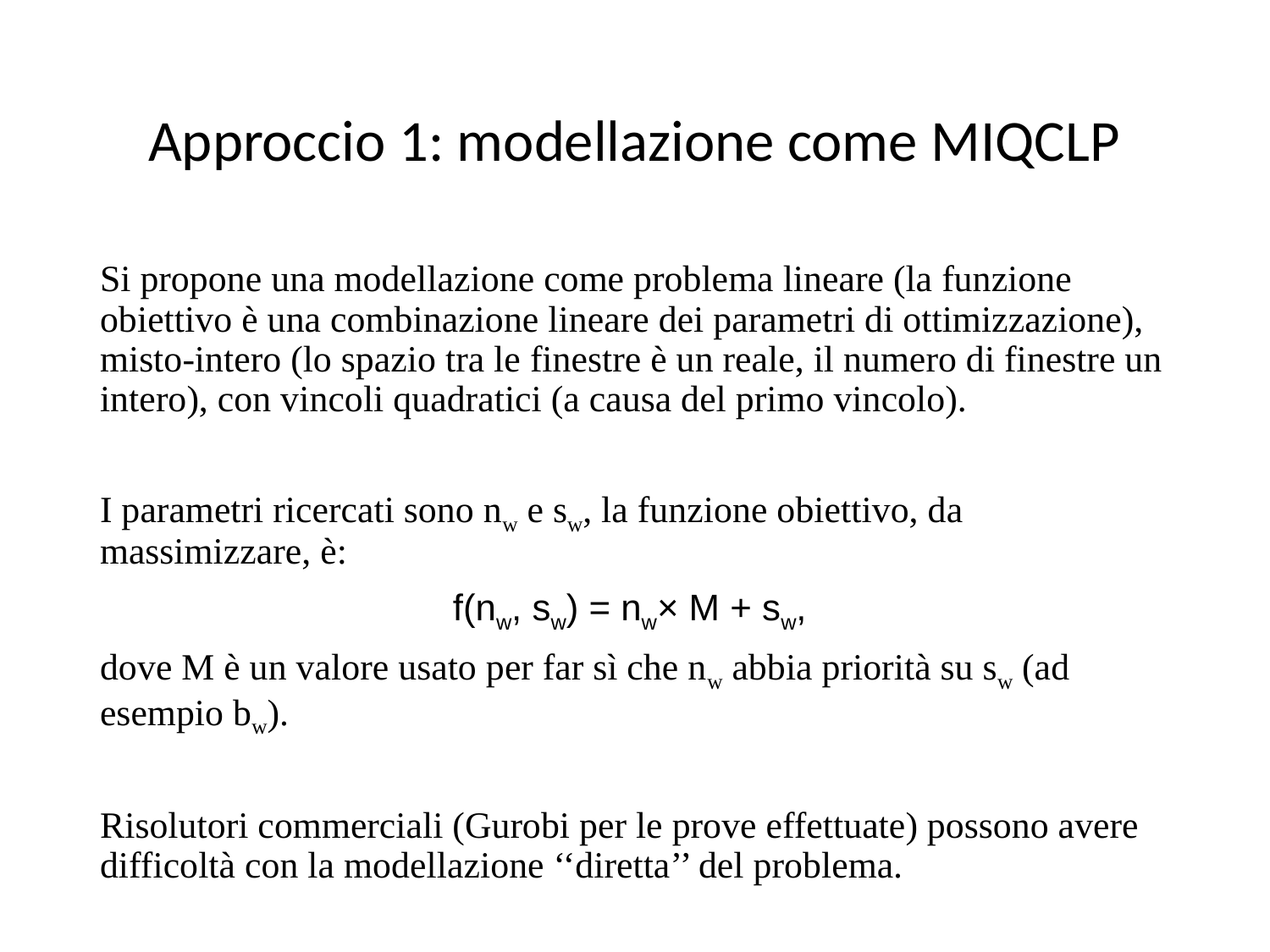

# Approccio 1: modellazione come MIQCLP
Si propone una modellazione come problema lineare (la funzione obiettivo è una combinazione lineare dei parametri di ottimizzazione), misto-intero (lo spazio tra le finestre è un reale, il numero di finestre un intero), con vincoli quadratici (a causa del primo vincolo).

I parametri ricercati sono nw e sw, la funzione obiettivo, da massimizzare, è:
f(nw, sw) = nw× M + sw,
dove M è un valore usato per far sì che nw abbia priorità su sw (ad esempio bw).

Risolutori commerciali (Gurobi per le prove effettuate) possono avere difficoltà con la modellazione ‘‘diretta’’ del problema.